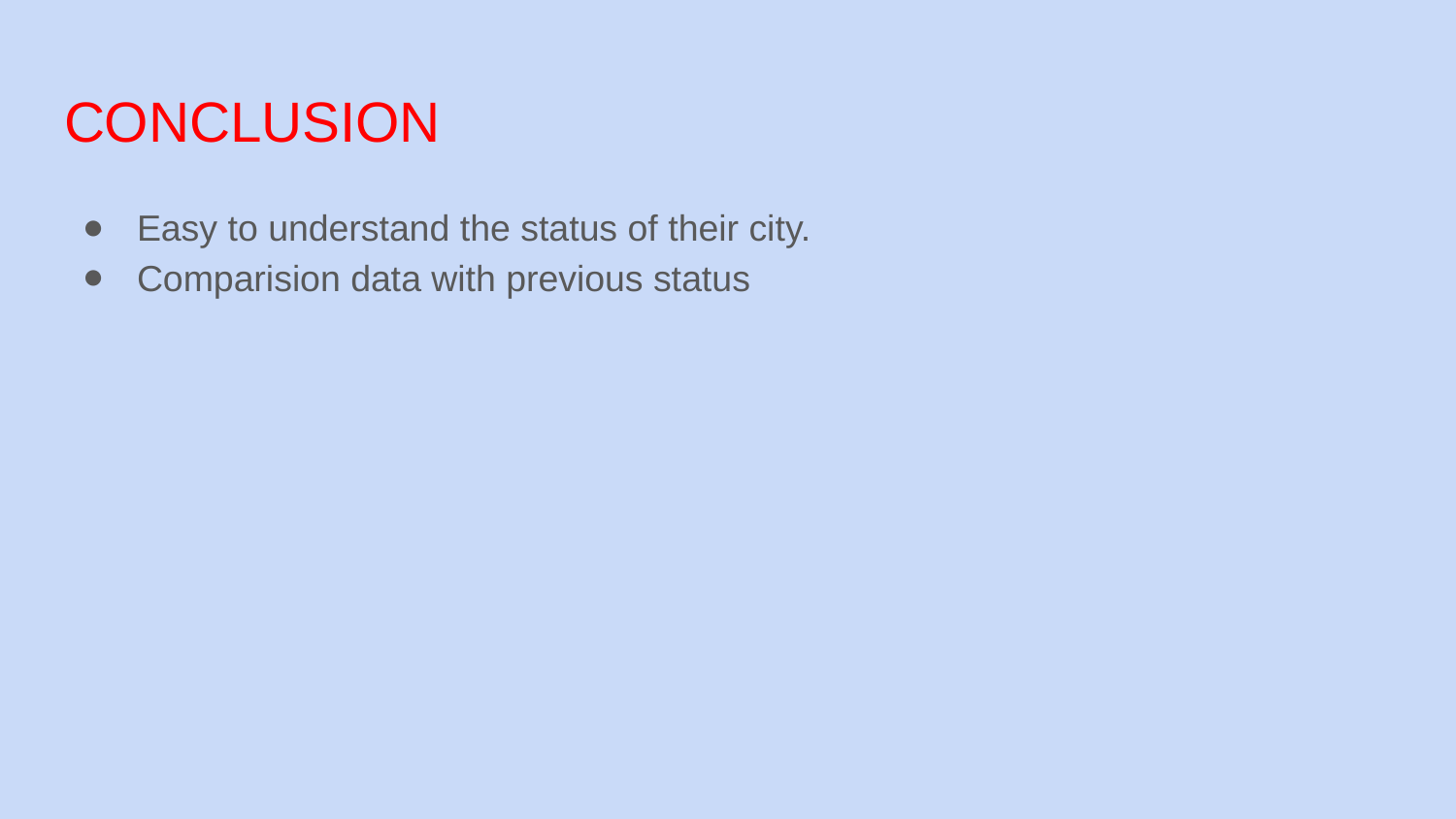

# CONCLUSION
Easy to understand the status of their city.
Comparision data with previous status